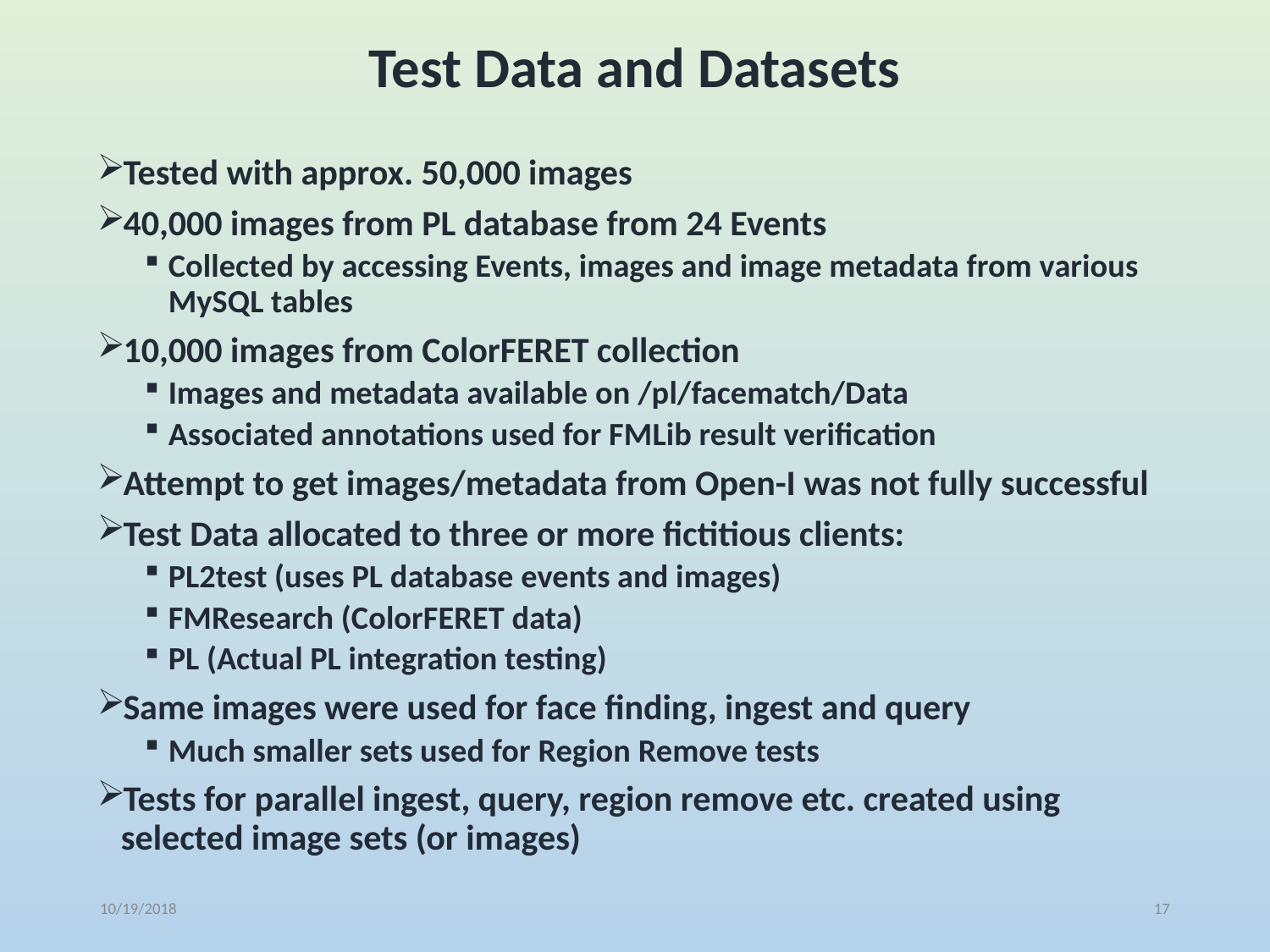

# Test Data and Datasets
Tested with approx. 50,000 images
40,000 images from PL database from 24 Events
Collected by accessing Events, images and image metadata from various MySQL tables
10,000 images from ColorFERET collection
Images and metadata available on /pl/facematch/Data
Associated annotations used for FMLib result verification
Attempt to get images/metadata from Open-I was not fully successful
Test Data allocated to three or more fictitious clients:
PL2test (uses PL database events and images)
FMResearch (ColorFERET data)
PL (Actual PL integration testing)
Same images were used for face finding, ingest and query
Much smaller sets used for Region Remove tests
Tests for parallel ingest, query, region remove etc. created using selected image sets (or images)

10/19/2018

17